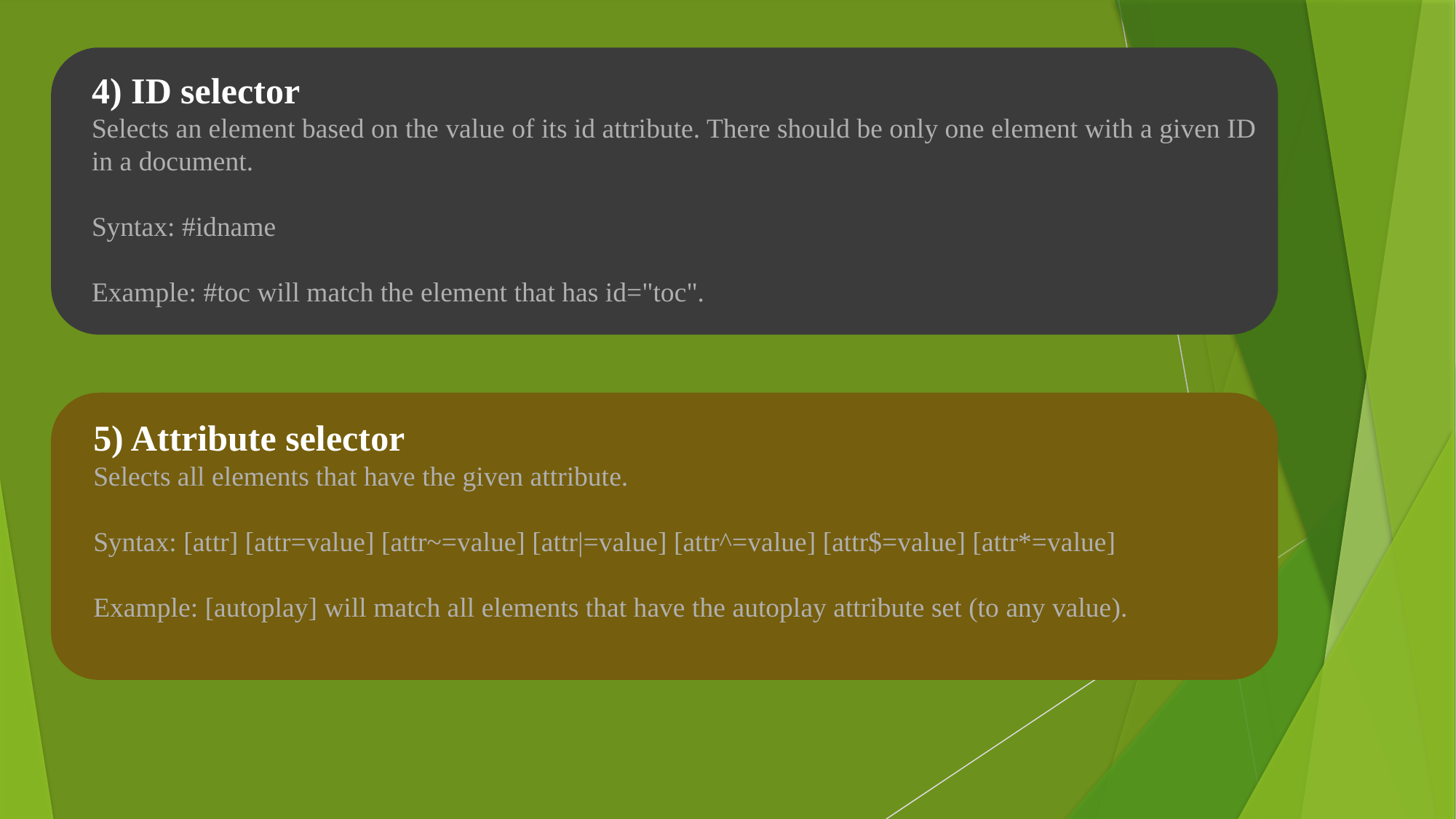

4) ID selector
Selects an element based on the value of its id attribute. There should be only one element with a given ID in a document.

Syntax: #idname

Example: #toc will match the element that has id="toc".

5) Attribute selector
Selects all elements that have the given attribute.

Syntax: [attr] [attr=value] [attr~=value] [attr|=value] [attr^=value] [attr$=value] [attr*=value]

Example: [autoplay] will match all elements that have the autoplay attribute set (to any value).